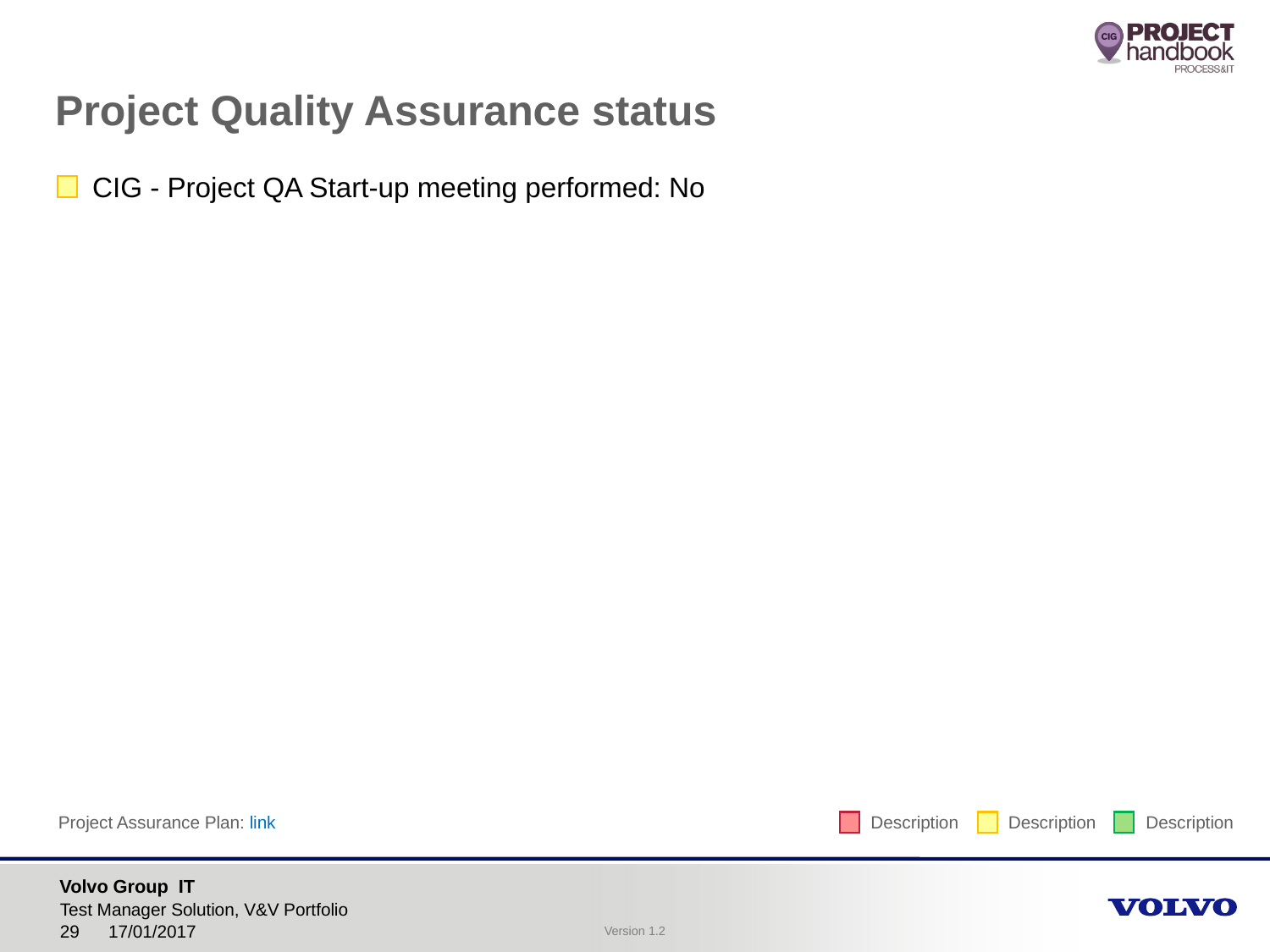

Project Quality Assurance status
CIG - Project QA Start-up meeting performed: No

Project Assurance Plan: link
Description
Description
Description

Test Manager Solution, V&V Portfolio
17/01/2017
29